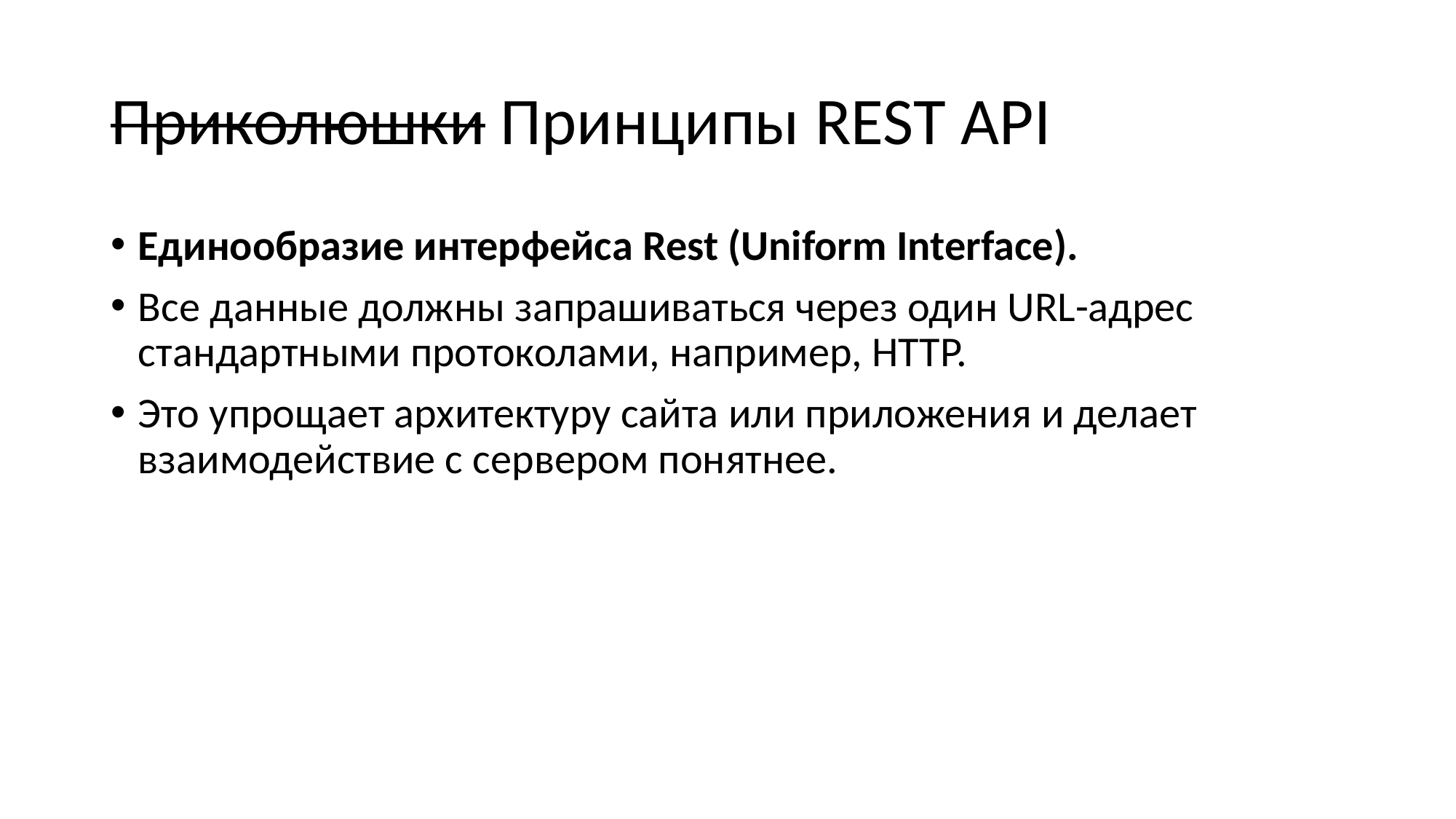

# Приколюшки Принципы REST API
Единообразие интерфейса Rest (Uniform Interface).
Все данные должны запрашиваться через один URL-адрес стандартными протоколами, например, HTTP.
Это упрощает архитектуру сайта или приложения и делает взаимодействие с сервером понятнее.